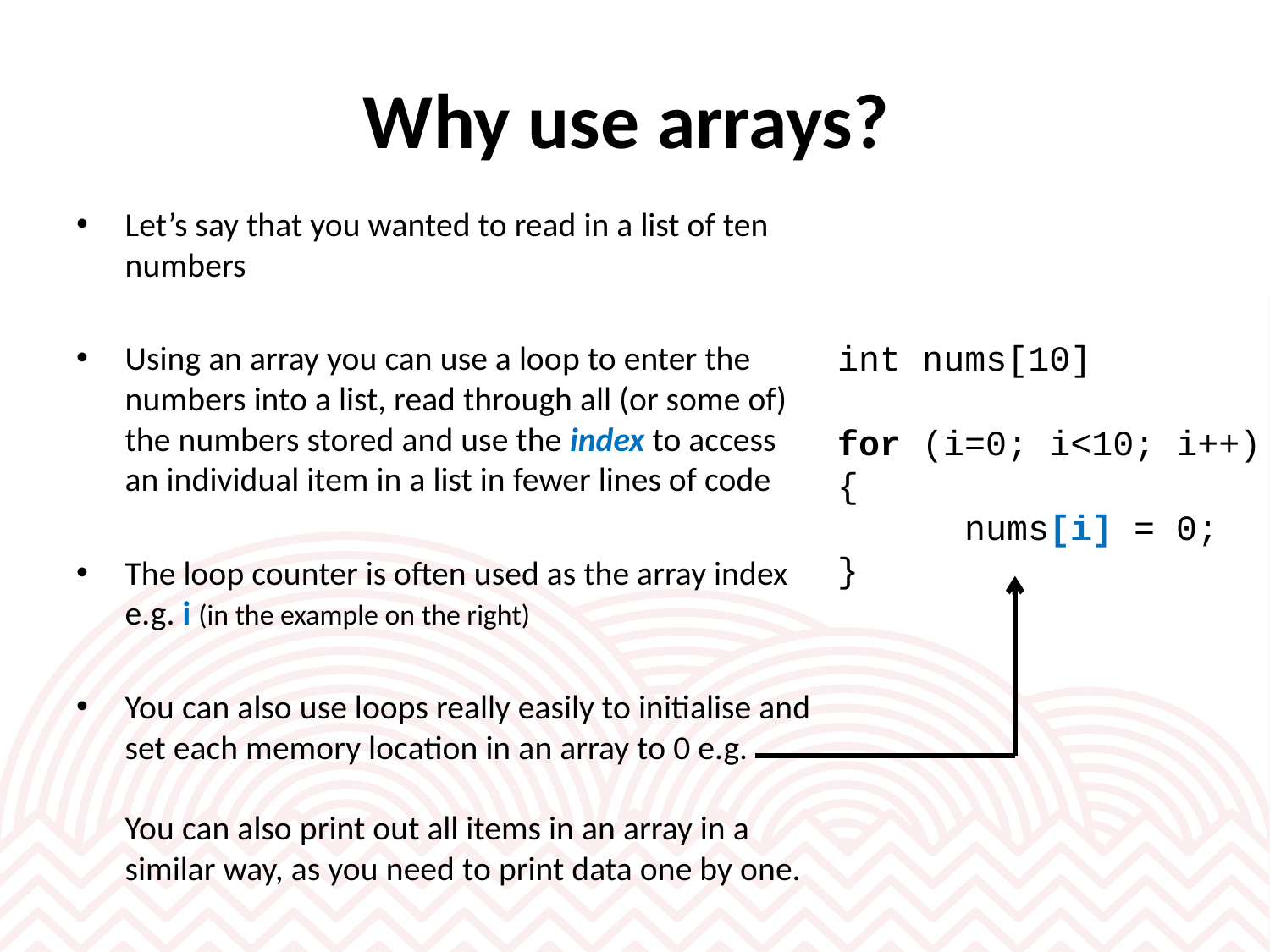

# Why use arrays?
Let’s say that you wanted to read in a list of ten numbers

Using an array you can use a loop to enter the numbers into a list, read through all (or some of) the numbers stored and use the index to access an individual item in a list in fewer lines of code

The loop counter is often used as the array index e.g. i (in the example on the right)

You can also use loops really easily to initialise and set each memory location in an array to 0 e.g.
You can also print out all items in an array in a similar way, as you need to print data one by one.
int nums[10]
for (i=0; i<10; i++)
{
	nums[i] = 0;
}